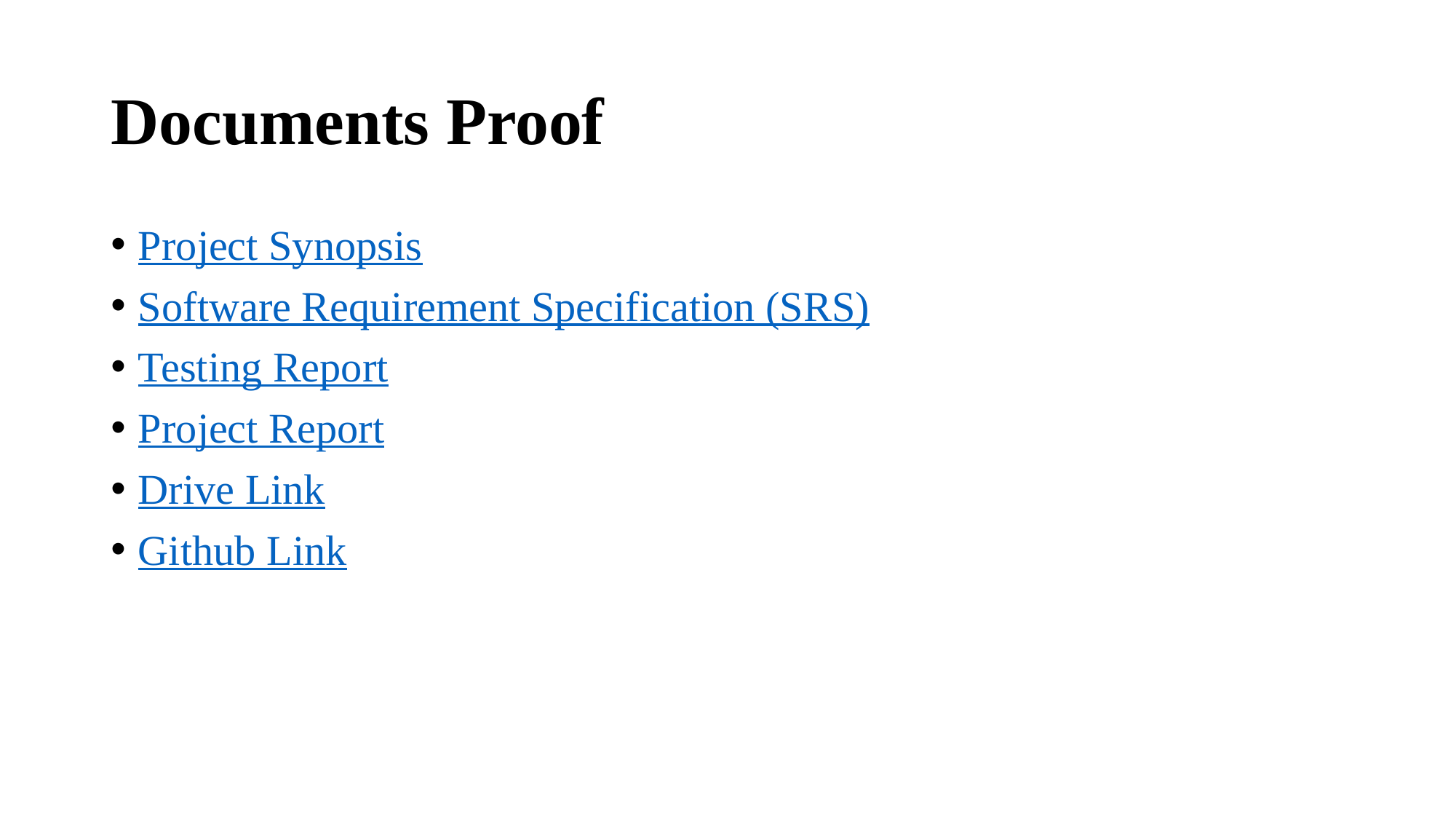

# Documents Proof
Project Synopsis
Software Requirement Specification (SRS)
Testing Report
Project Report
Drive Link
Github Link